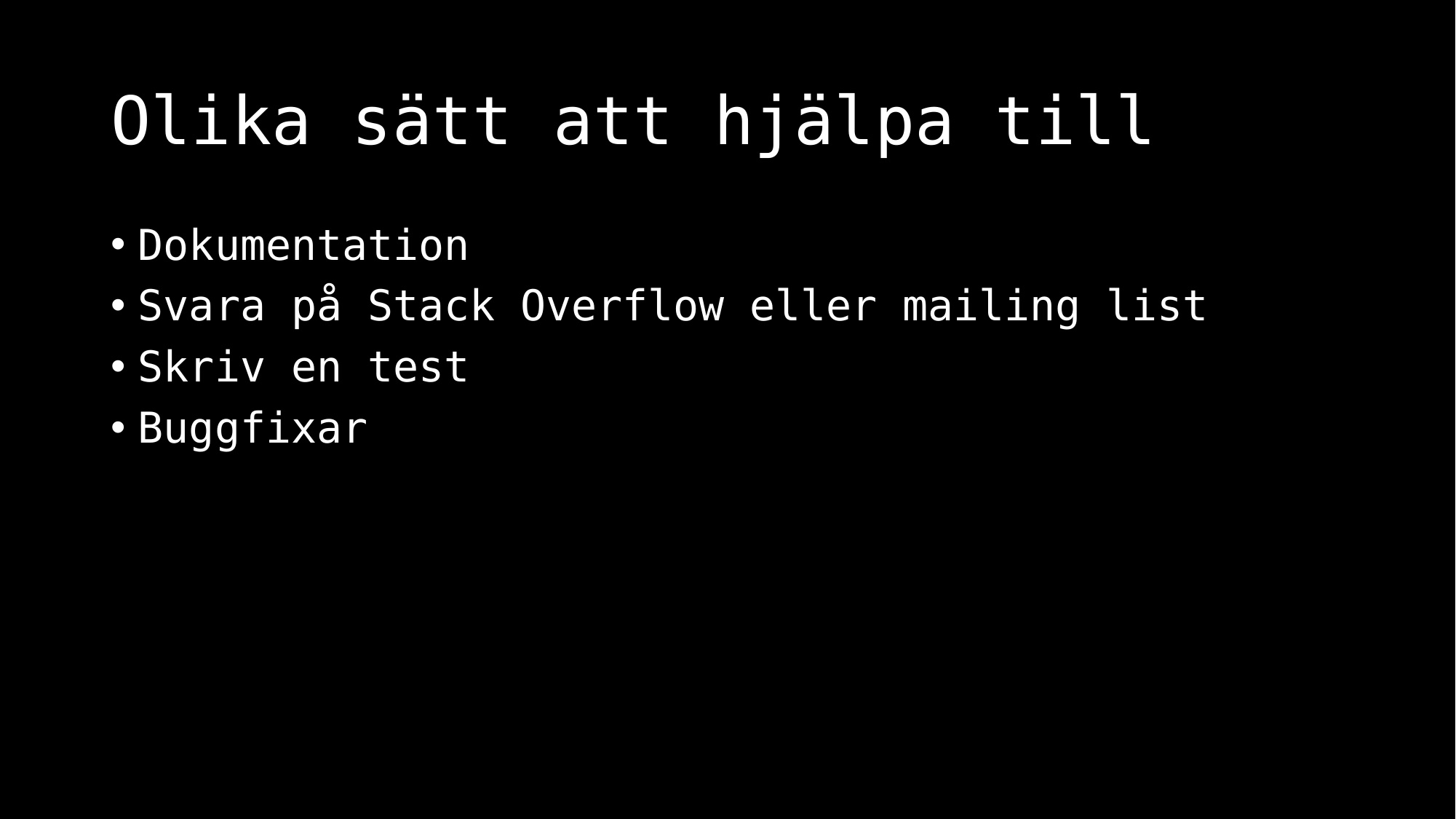

# Olika sätt att hjälpa till
Dokumentation
Svara på Stack Overflow eller mailing list
Skriv en test
Buggfixar